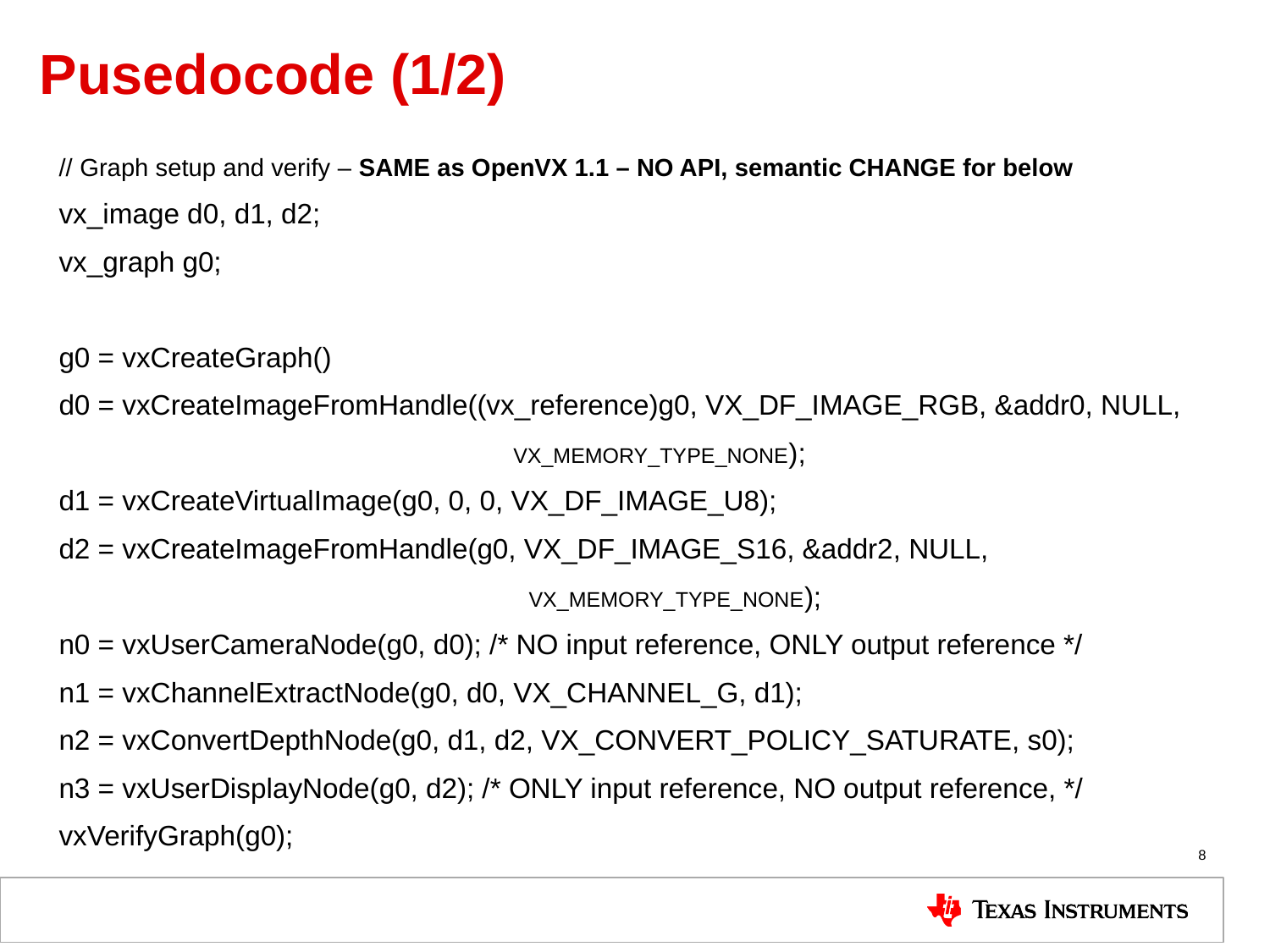

Pusedocode (1/2)
// Graph setup and verify – SAME as OpenVX 1.1 – NO API, semantic CHANGE for below
vx_image d0, d1, d2;
vx_graph g0;

g0 = vxCreateGraph()
d0 = vxCreateImageFromHandle((vx_reference)g0, VX_DF_IMAGE_RGB, &addr0, NULL,
                                                          VX_MEMORY_TYPE_NONE);
d1 = vxCreateVirtualImage(g0, 0, 0, VX_DF_IMAGE_U8);
d2 = vxCreateImageFromHandle(g0, VX_DF_IMAGE_S16, &addr2, NULL,
                                                            VX_MEMORY_TYPE_NONE);
n0 = vxUserCameraNode(g0, d0); /* NO input reference, ONLY output reference */
n1 = vxChannelExtractNode(g0, d0, VX_CHANNEL_G, d1);
n2 = vxConvertDepthNode(g0, d1, d2, VX_CONVERT_POLICY_SATURATE, s0);
n3 = vxUserDisplayNode(g0, d2); /* ONLY input reference, NO output reference, */
vxVerifyGraph(g0);
8